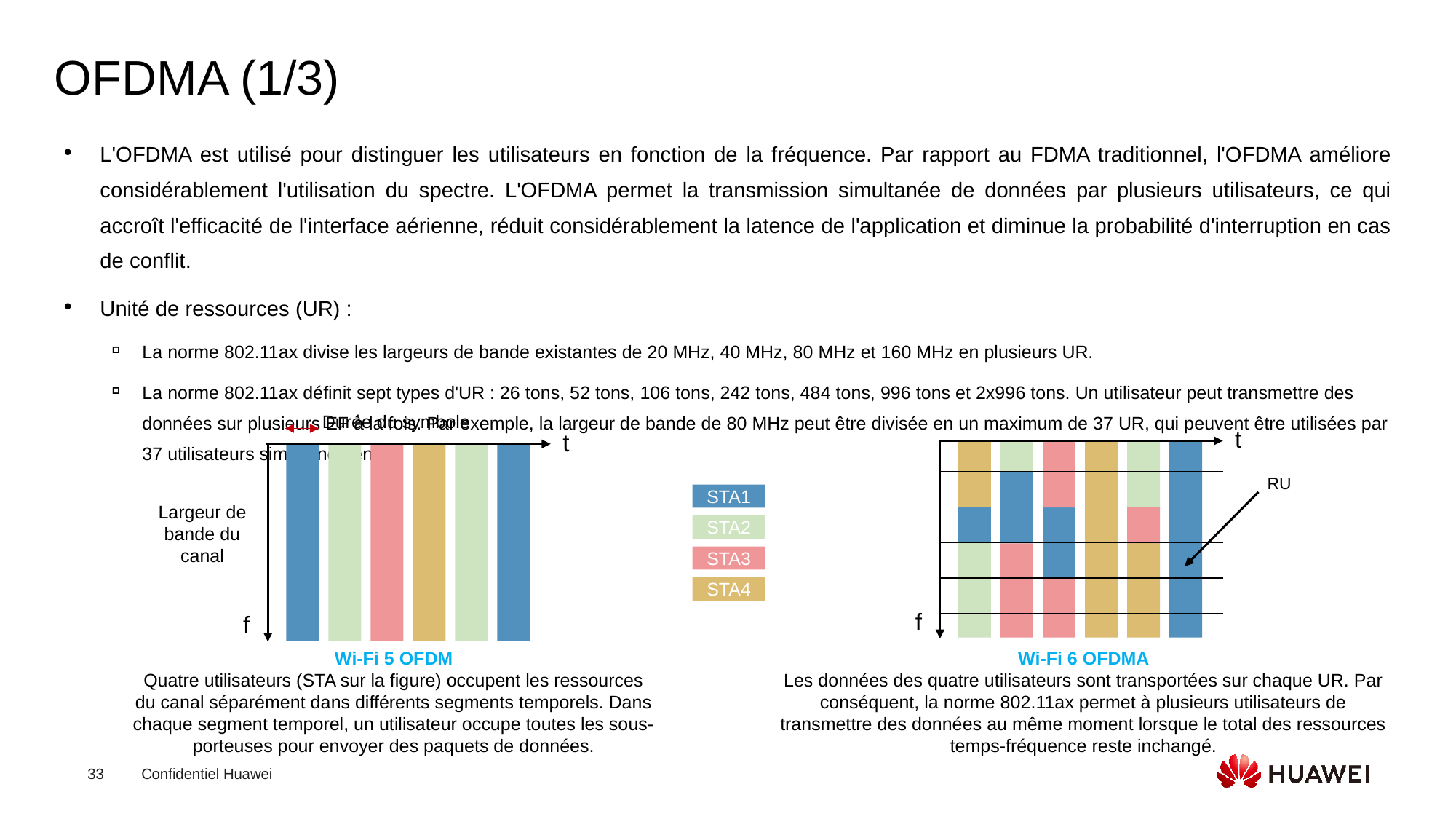

# OFDMA (1/3)
L'OFDMA est utilisé pour distinguer les utilisateurs en fonction de la fréquence. Par rapport au FDMA traditionnel, l'OFDMA améliore considérablement l'utilisation du spectre. L'OFDMA permet la transmission simultanée de données par plusieurs utilisateurs, ce qui accroît l'efficacité de l'interface aérienne, réduit considérablement la latence de l'application et diminue la probabilité d'interruption en cas de conflit.
Unité de ressources (UR) :
La norme 802.11ax divise les largeurs de bande existantes de 20 MHz, 40 MHz, 80 MHz et 160 MHz en plusieurs UR.
La norme 802.11ax définit sept types d'UR : 26 tons, 52 tons, 106 tons, 242 tons, 484 tons, 996 tons et 2x996 tons. Un utilisateur peut transmettre des données sur plusieurs EF à la fois. Par exemple, la largeur de bande de 80 MHz peut être divisée en un maximum de 37 UR, qui peuvent être utilisées par 37 utilisateurs simultanément.
Durée du symbole
t
t

RU

STA1
Largeur de bande du canal

STA2

STA3
STA4

f
f
Wi-Fi 5 OFDM
Quatre utilisateurs (STA sur la figure) occupent les ressources du canal séparément dans différents segments temporels. Dans chaque segment temporel, un utilisateur occupe toutes les sous-porteuses pour envoyer des paquets de données.
Wi-Fi 6 OFDMA
Les données des quatre utilisateurs sont transportées sur chaque UR. Par conséquent, la norme 802.11ax permet à plusieurs utilisateurs de transmettre des données au même moment lorsque le total des ressources temps-fréquence reste inchangé.